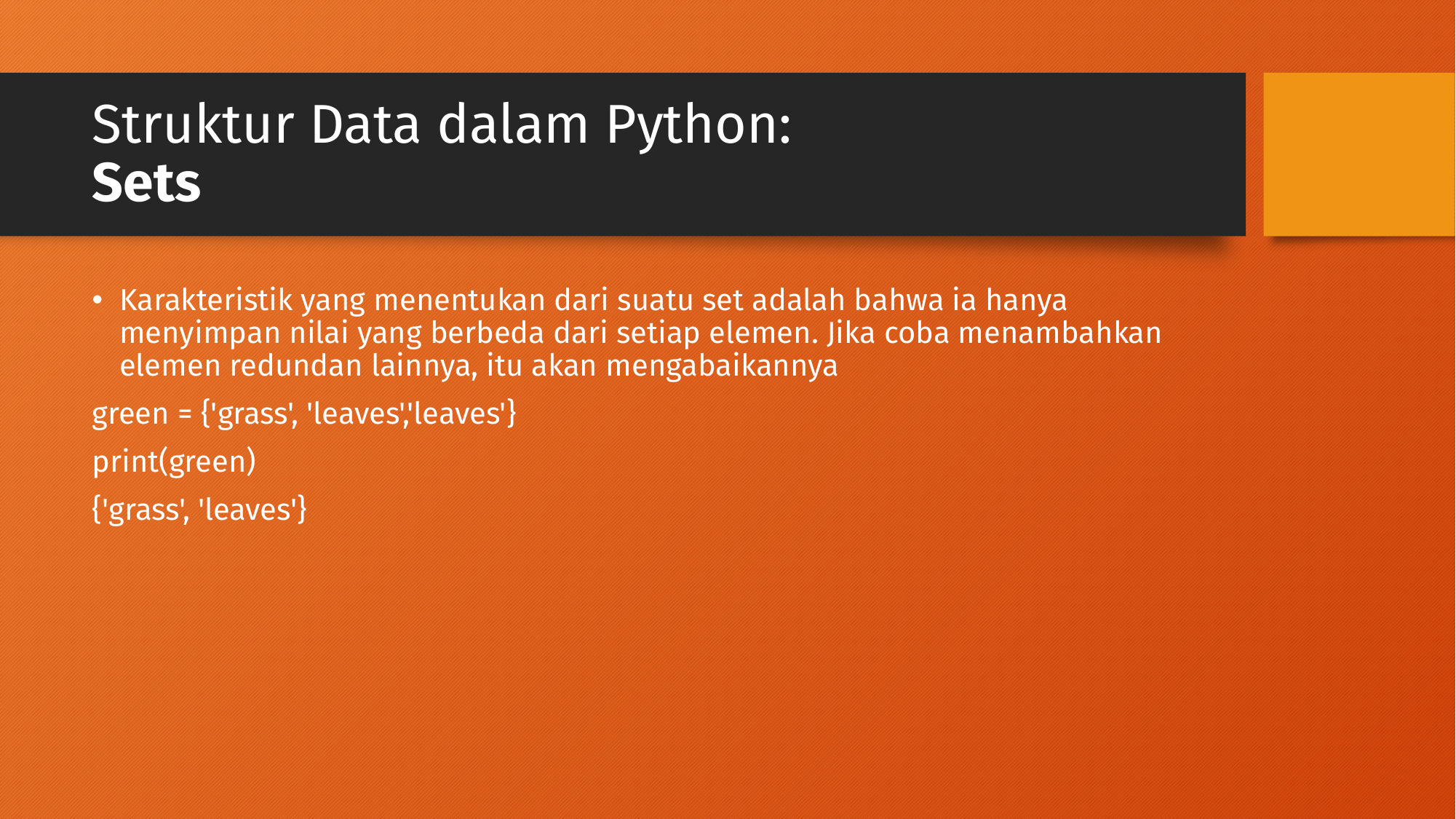

# Struktur Data dalam Python: Sets
Karakteristik yang menentukan dari suatu set adalah bahwa ia hanya menyimpan nilai yang berbeda dari setiap elemen. Jika coba menambahkan elemen redundan lainnya, itu akan mengabaikannya
green = {'grass', 'leaves','leaves'}
print(green)
{'grass', 'leaves'}